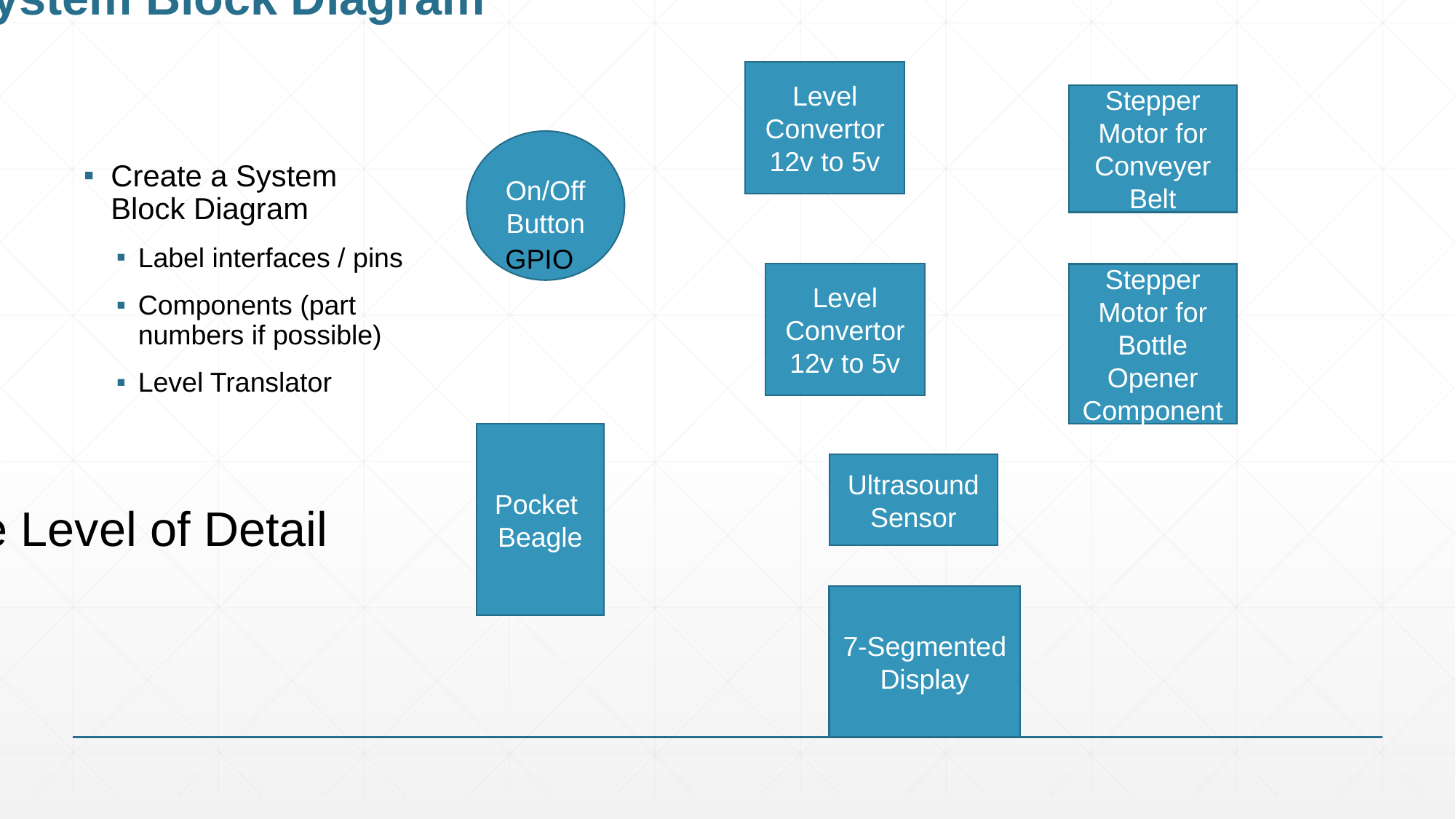

# System Block Diagram
Level Convertor 12v to 5v
Stepper Motor for Conveyer Belt
On/Off Button
Create a System Block Diagram
Label interfaces / pins
Components (part numbers if possible)
Level Translator
GPIO
Level Convertor 12v to 5v
Stepper Motor for Bottle Opener Component
Pocket
Beagle
Ultrasound Sensor
Need Moderate Level of Detail
7-Segmented Display